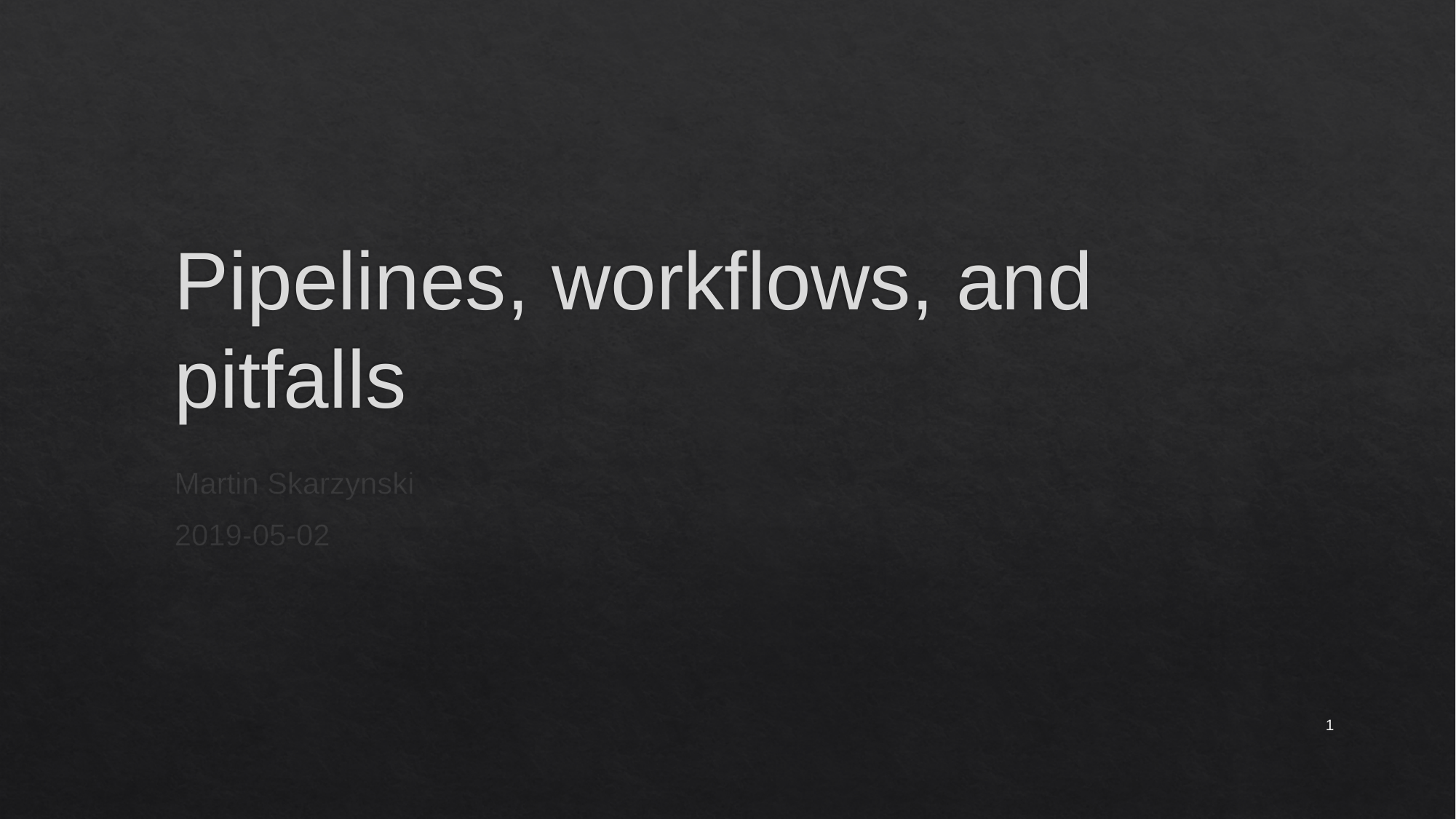

# Pipelines, workflows, and pitfalls
Martin Skarzynski
2019-05-02
1